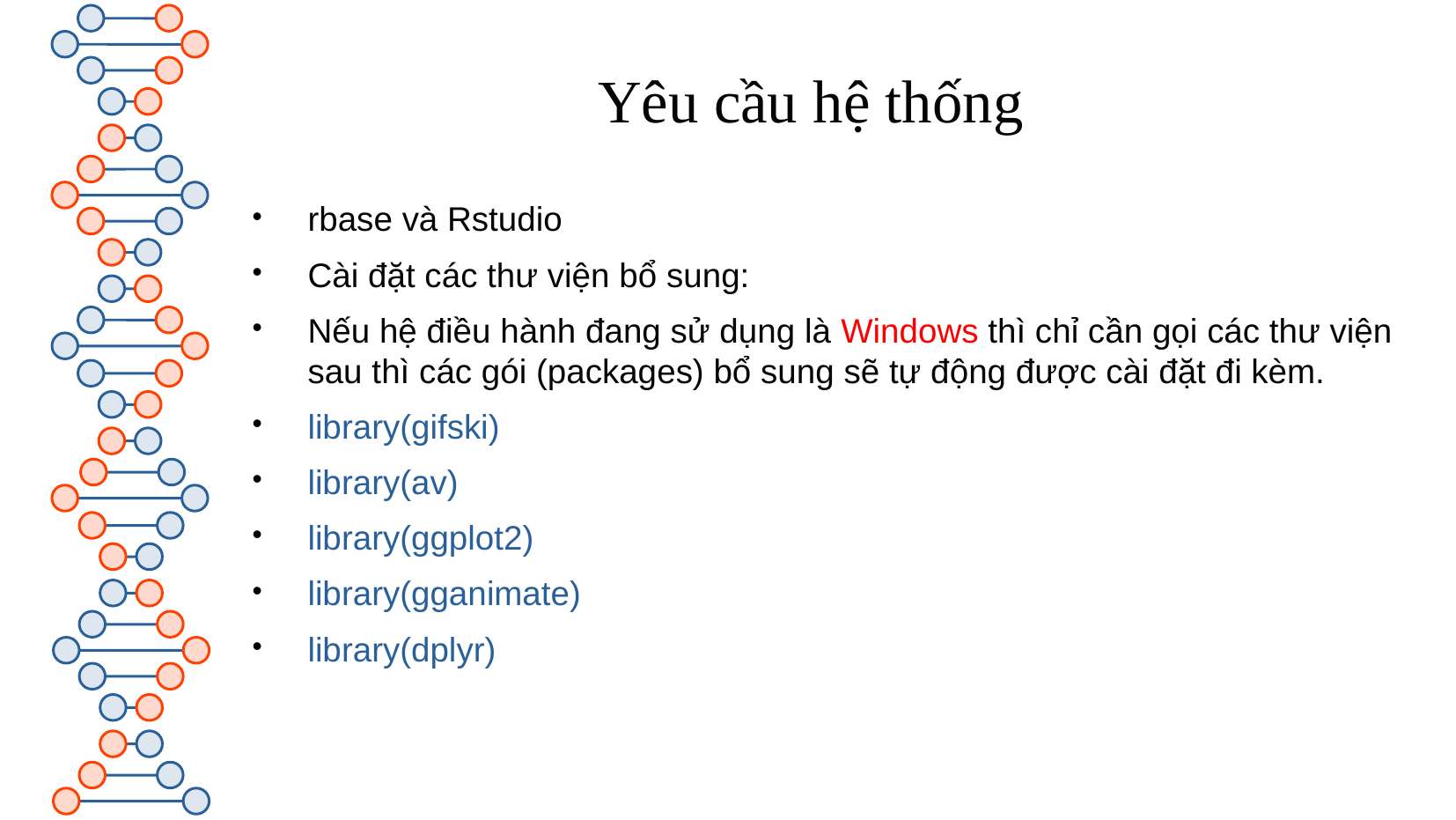

Yêu cầu hệ thống
rbase và Rstudio
Cài đặt các thư viện bổ sung:
Nếu hệ điều hành đang sử dụng là Windows thì chỉ cần gọi các thư viện sau thì các gói (packages) bổ sung sẽ tự động được cài đặt đi kèm.
library(gifski)
library(av)
library(ggplot2)
library(gganimate)
library(dplyr)